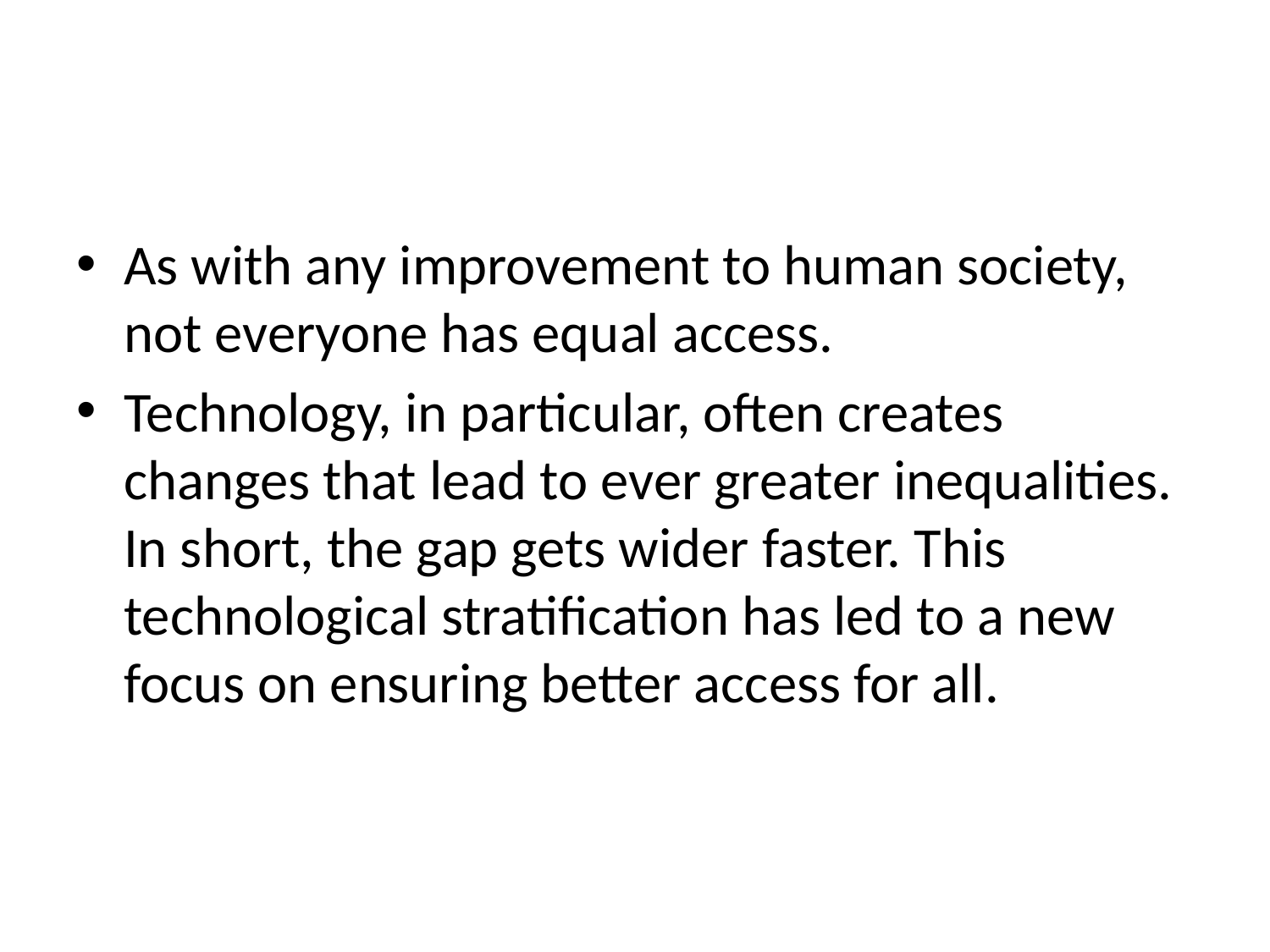

#
As with any improvement to human society, not everyone has equal access.
Technology, in particular, often creates changes that lead to ever greater inequalities. In short, the gap gets wider faster. This technological stratification has led to a new focus on ensuring better access for all.